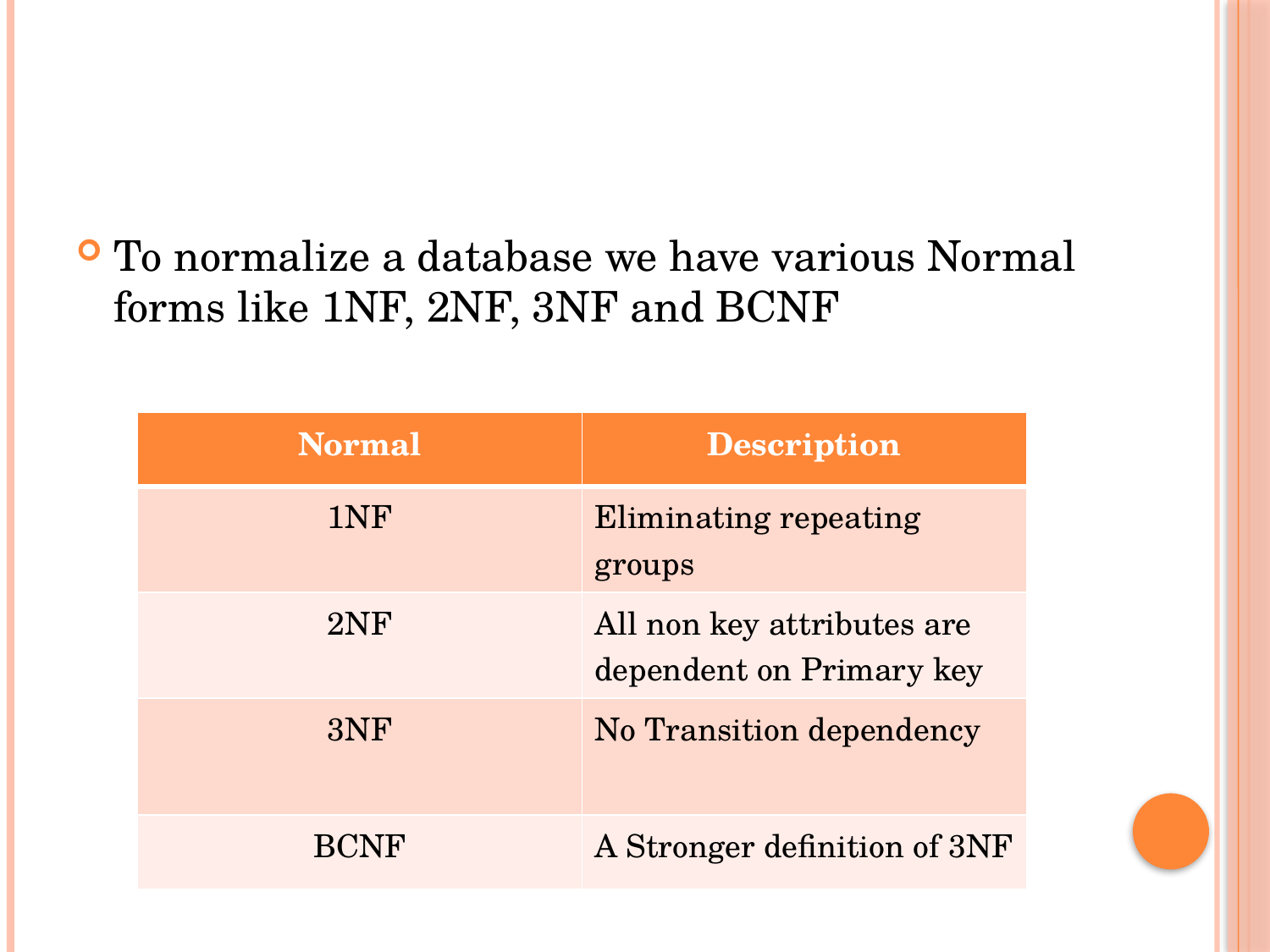

#
To normalize a database we have various Normal forms like 1NF, 2NF, 3NF and BCNF

| Normal | Description |
| --- | --- |
| 1NF | Eliminating repeating groups |
| 2NF | All non key attributes are dependent on Primary key |
| 3NF | No Transition dependency |
| BCNF | A Stronger definition of 3NF |